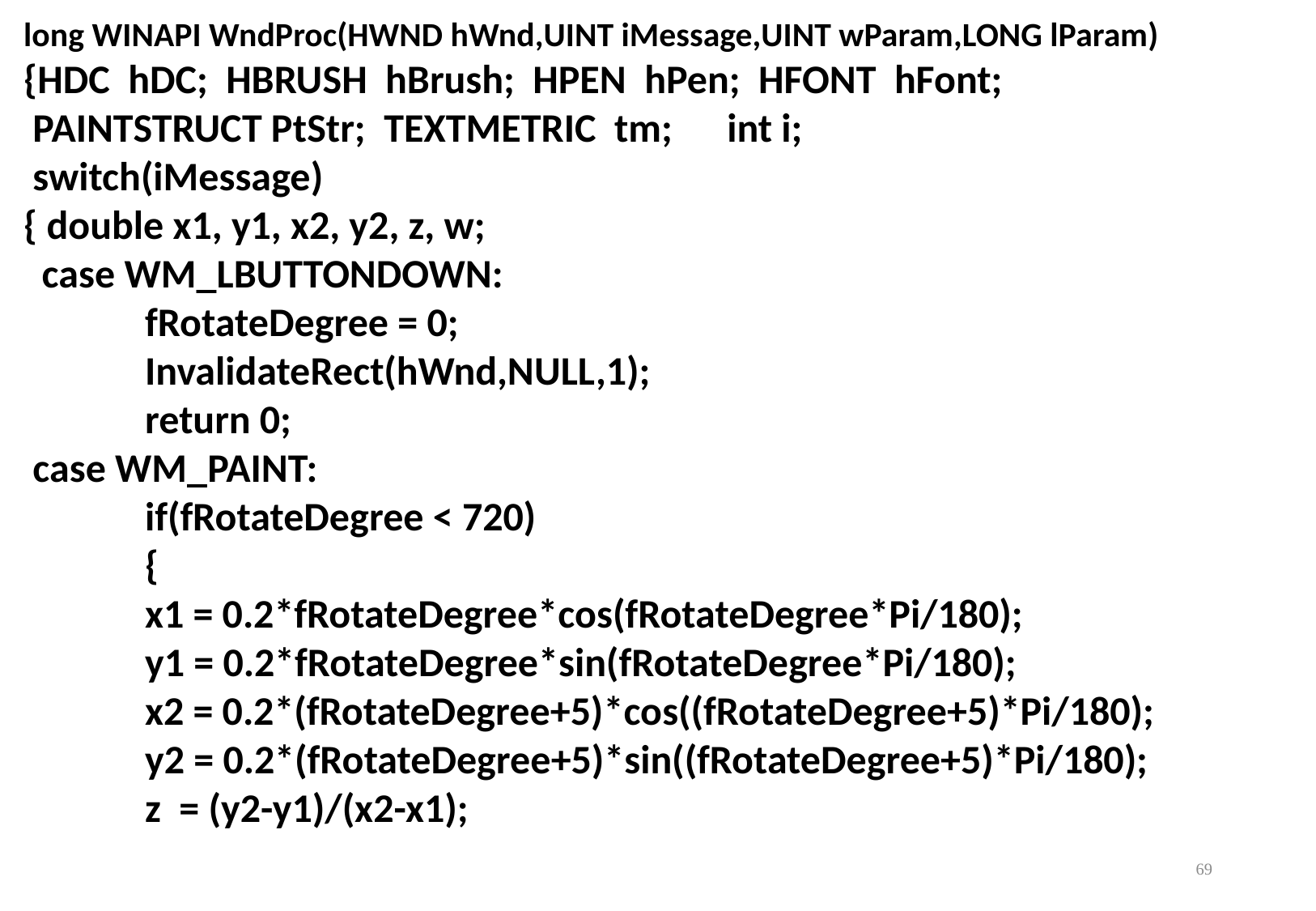

long WINAPI WndProc(HWND hWnd,UINT iMessage,UINT wParam,LONG lParam)
{HDC  hDC;  HBRUSH  hBrush;  HPEN  hPen;  HFONT  hFont;
 PAINTSTRUCT PtStr;  TEXTMETRIC  tm;      int i;
 switch(iMessage)
{ double x1, y1, x2, y2, z, w;
  case WM_LBUTTONDOWN:
	fRotateDegree = 0;
 	InvalidateRect(hWnd,NULL,1);
 	return 0;
 case WM_PAINT:
   	if(fRotateDegree < 720)
   	{
	x1 = 0.2*fRotateDegree*cos(fRotateDegree*Pi/180);
	y1 = 0.2*fRotateDegree*sin(fRotateDegree*Pi/180);
	x2 = 0.2*(fRotateDegree+5)*cos((fRotateDegree+5)*Pi/180);
	y2 = 0.2*(fRotateDegree+5)*sin((fRotateDegree+5)*Pi/180);
	z  = (y2-y1)/(x2-x1);

69